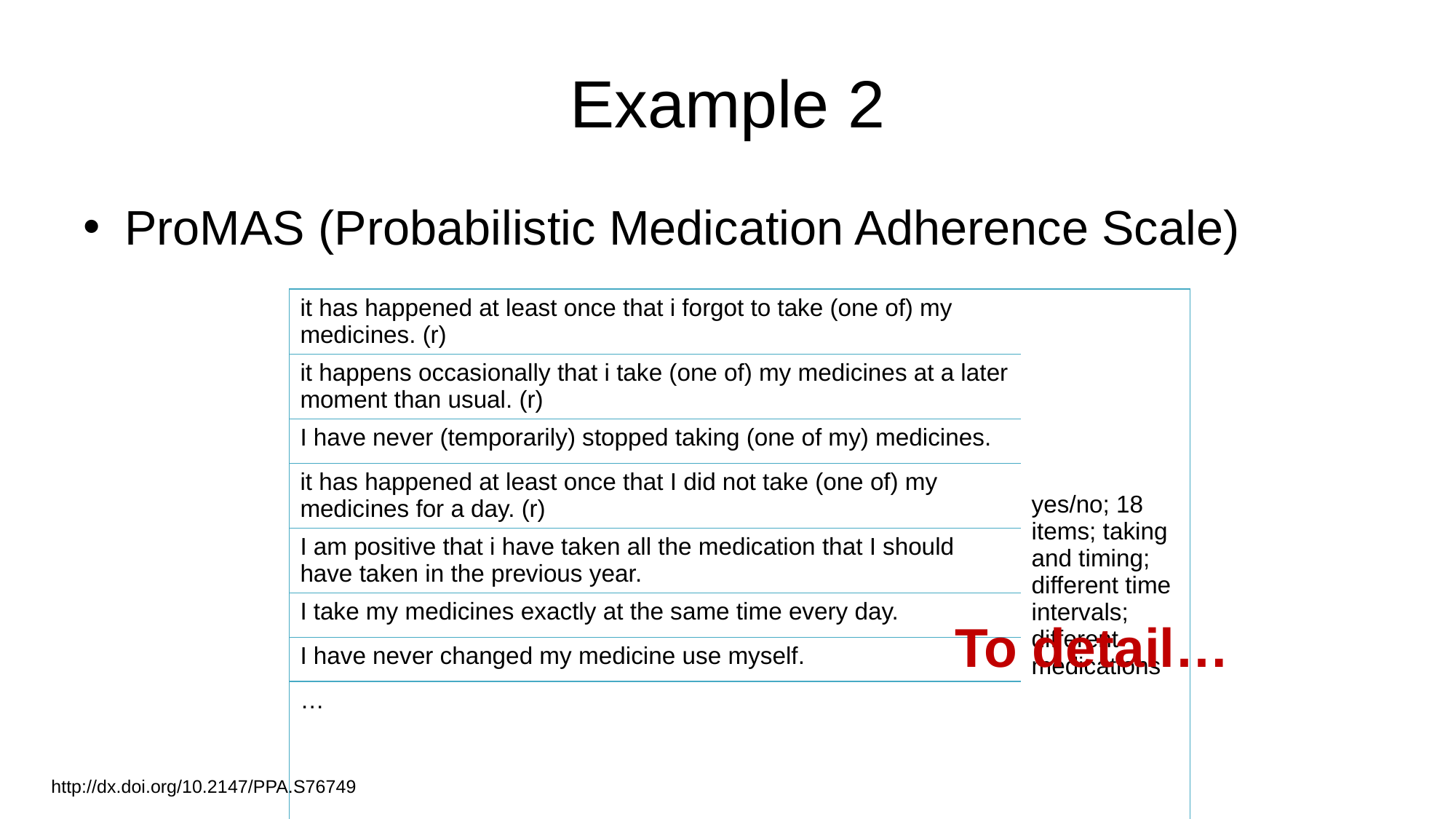

# Example 2
ProMAS (Probabilistic Medication Adherence Scale)

| it has happened at least once that i forgot to take (one of) my medicines. (r) | yes/no; 18 items; taking and timing; different time intervals; different medications |
| --- | --- |
| it happens occasionally that i take (one of) my medicines at a later moment than usual. (r) |  |
| I have never (temporarily) stopped taking (one of my) medicines. |  |
| it has happened at least once that I did not take (one of) my medicines for a day. (r) |  |
| I am positive that i have taken all the medication that I should have taken in the previous year. |  |
| I take my medicines exactly at the same time every day. |  |
| I have never changed my medicine use myself. |  |
| … |  |
To detail…
http://dx.doi.org/10.2147/PPA.S76749